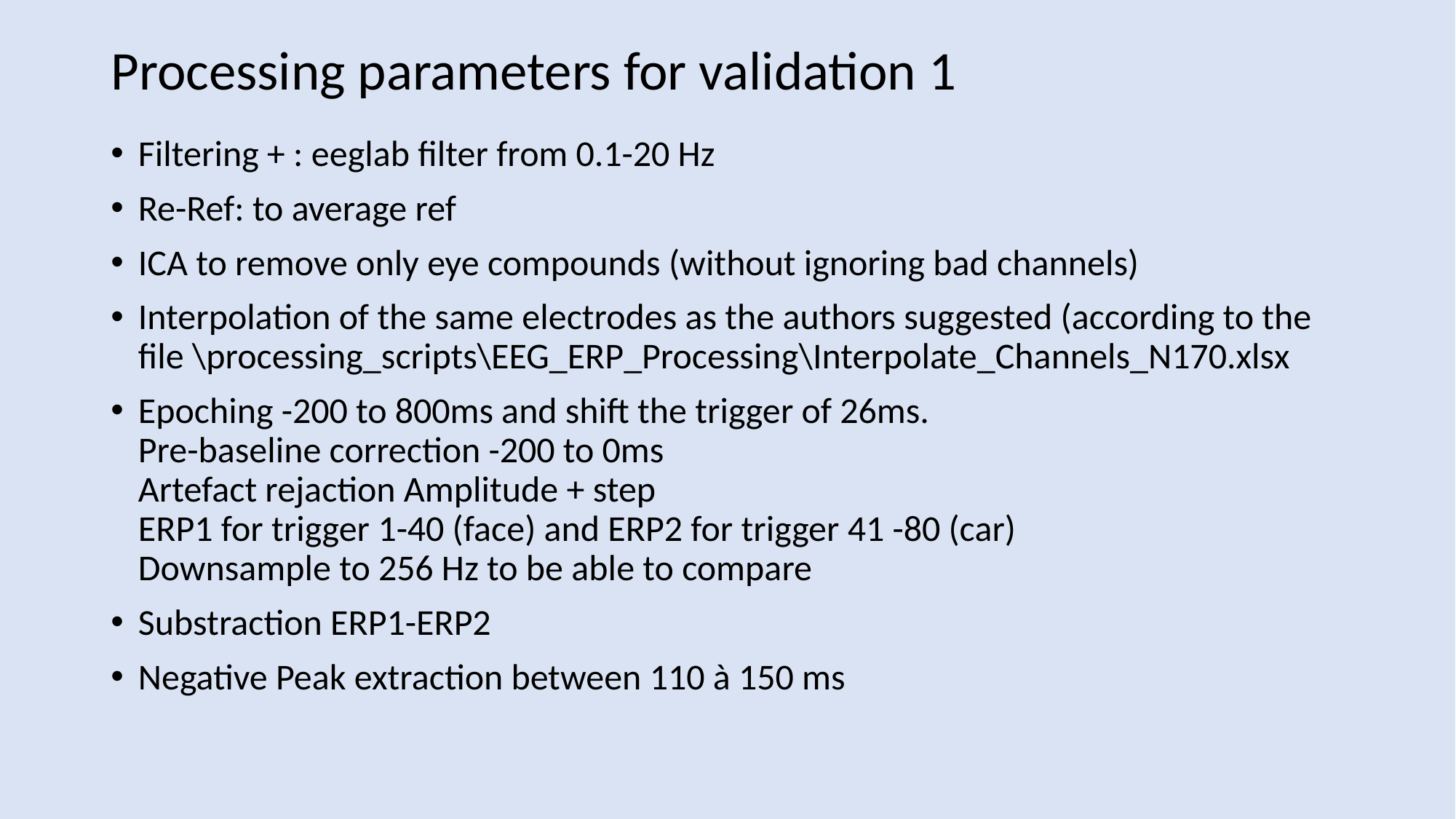

# Processing parameters for validation 1
Filtering + : eeglab filter from 0.1-20 Hz
Re-Ref: to average ref
ICA to remove only eye compounds (without ignoring bad channels)
Interpolation of the same electrodes as the authors suggested (according to the file \processing_scripts\EEG_ERP_Processing\Interpolate_Channels_N170.xlsx
Epoching -200 to 800ms and shift the trigger of 26ms.
Pre-baseline correction -200 to 0ms
Artefact rejaction Amplitude + step
ERP1 for trigger 1-40 (face) and ERP2 for trigger 41 -80 (car)
Downsample to 256 Hz to be able to compare
Substraction ERP1-ERP2
Negative Peak extraction between 110 à 150 ms